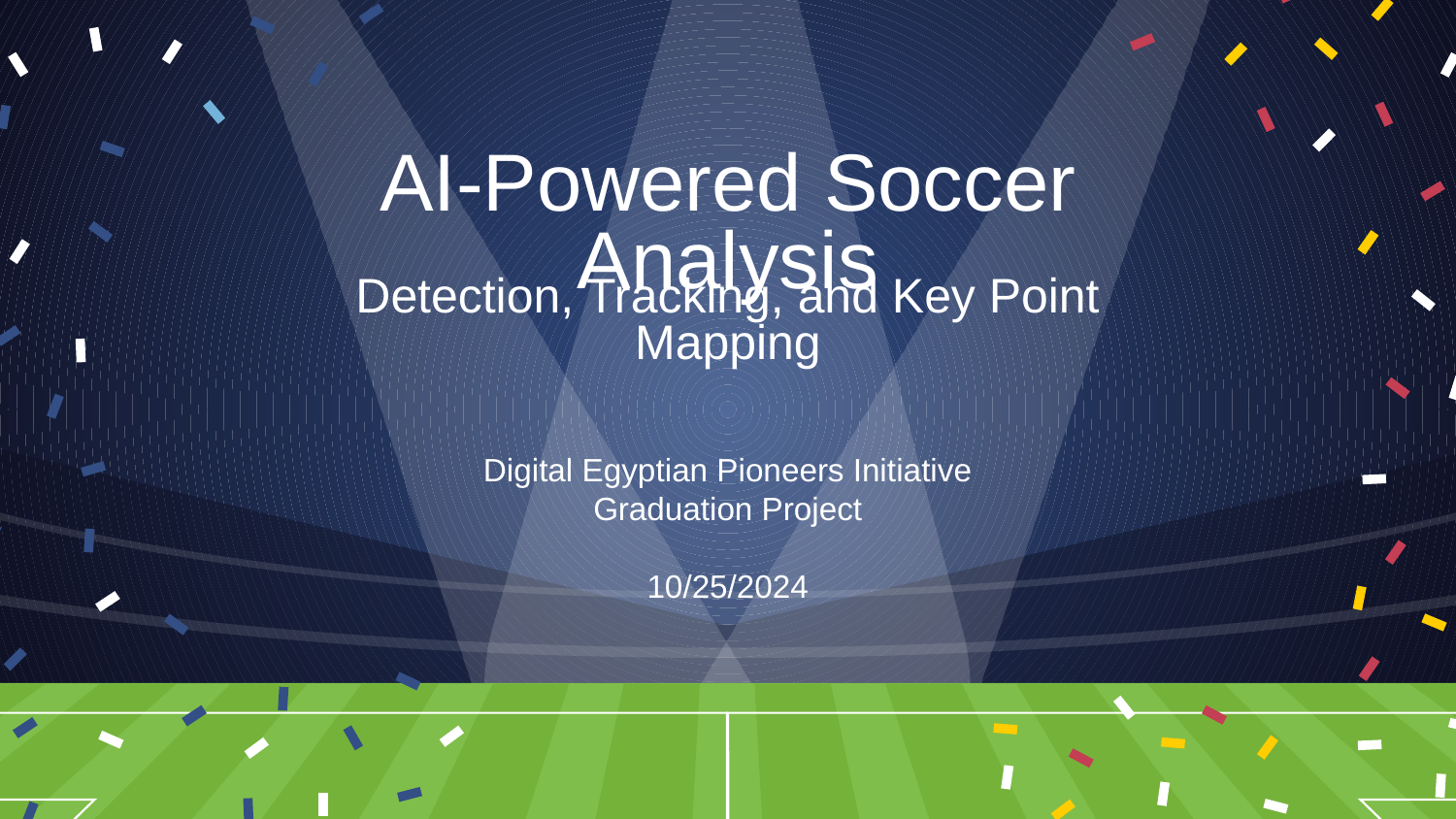

# AI-Powered Soccer Analysis
Detection, Tracking, and Key Point Mapping
Digital Egyptian Pioneers Initiative Graduation Project

10/25/2024